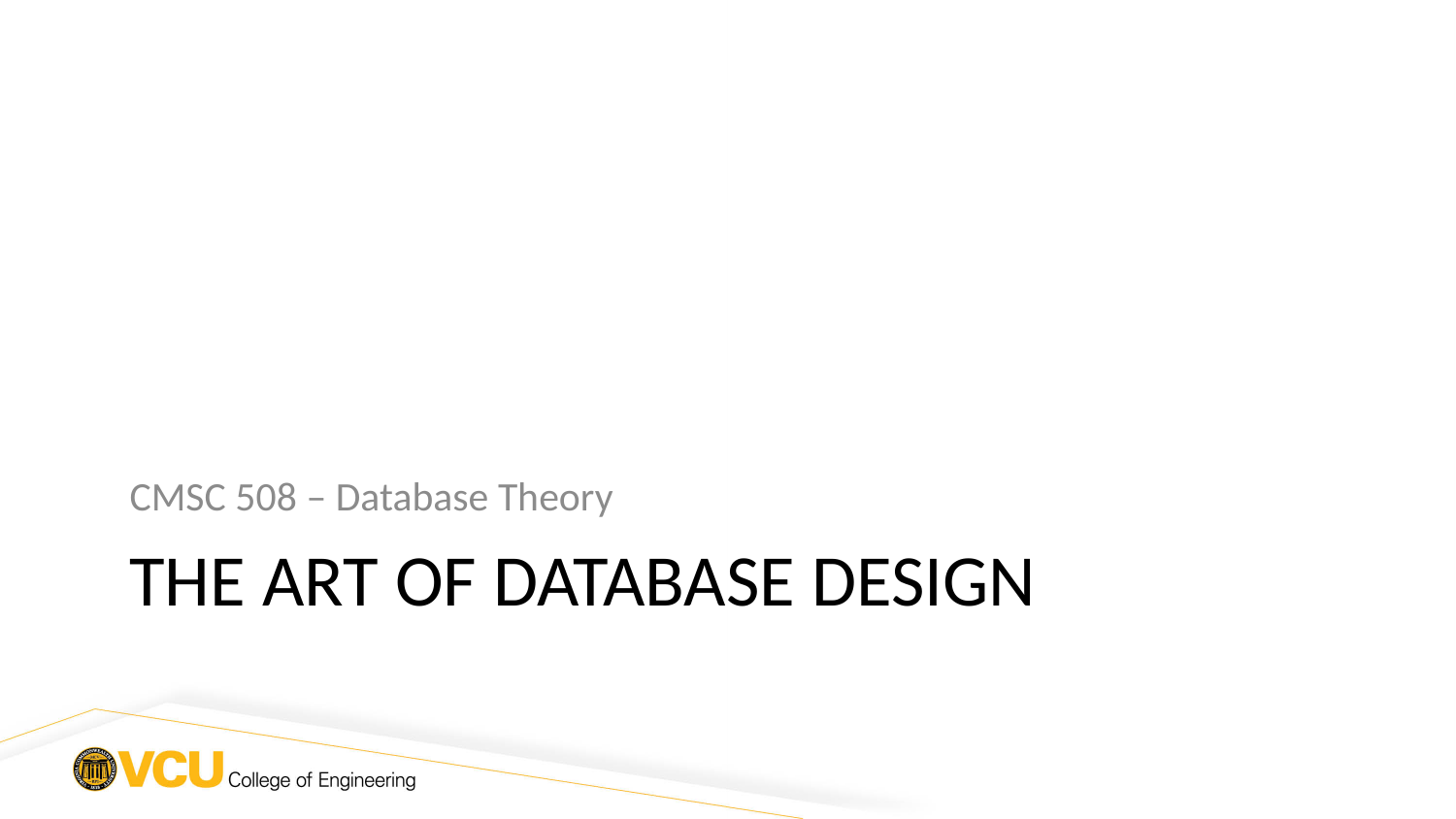

CMSC 508 – Database Theory
# The Art of database design